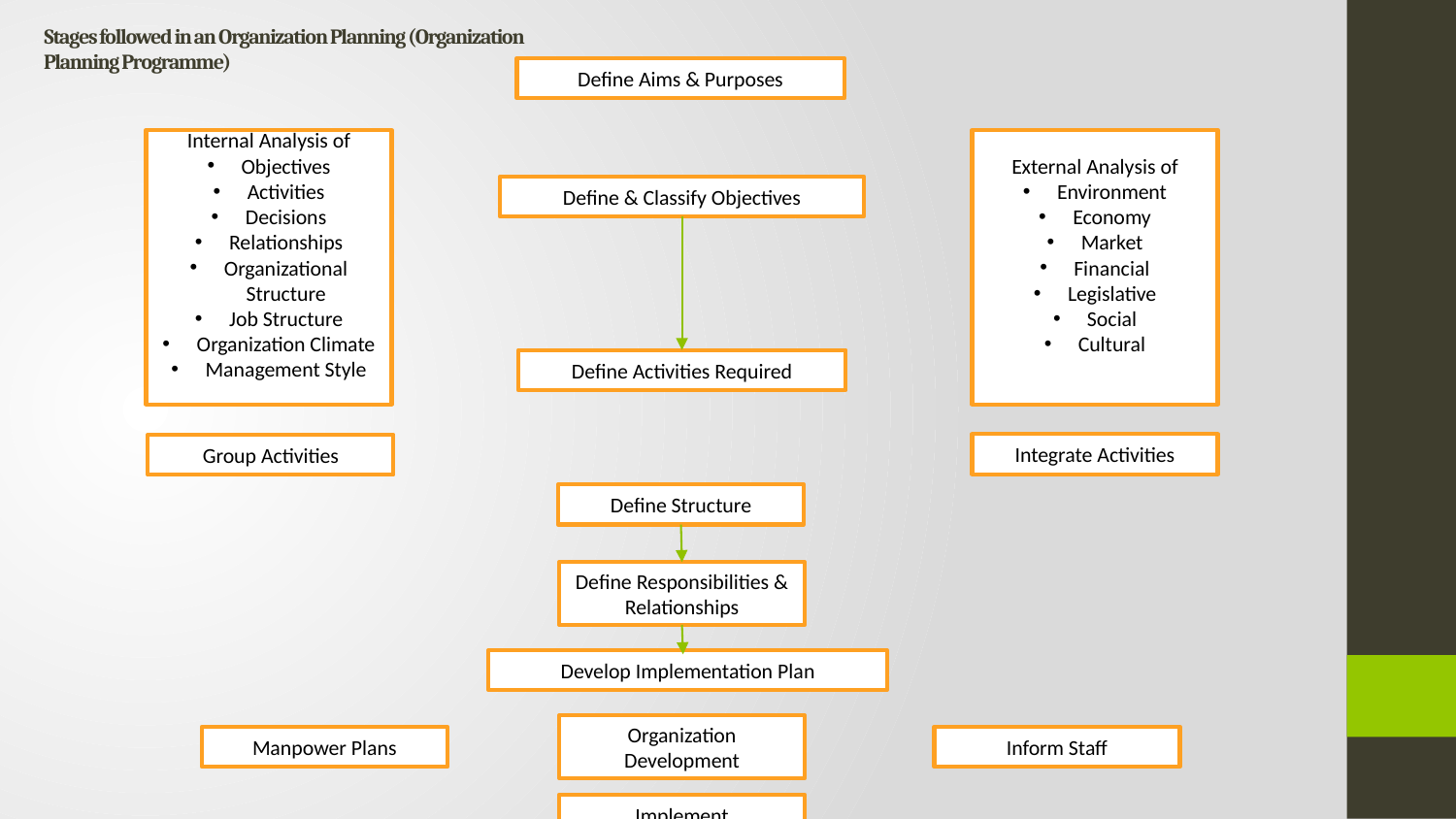

# Stages followed in an Organization Planning (Organization Planning Programme)
Define Aims & Purposes
Internal Analysis of
Objectives
Activities
Decisions
Relationships
Organizational Structure
Job Structure
Organization Climate
Management Style

External Analysis of
Environment
Economy
Market
Financial
Legislative
Social
Cultural

Define & Classify Objectives
Define Activities Required
Integrate Activities
Group Activities
Define Structure
Define Responsibilities & Relationships
Develop Implementation Plan
Organization Development
Manpower Plans
Inform Staff
Implement